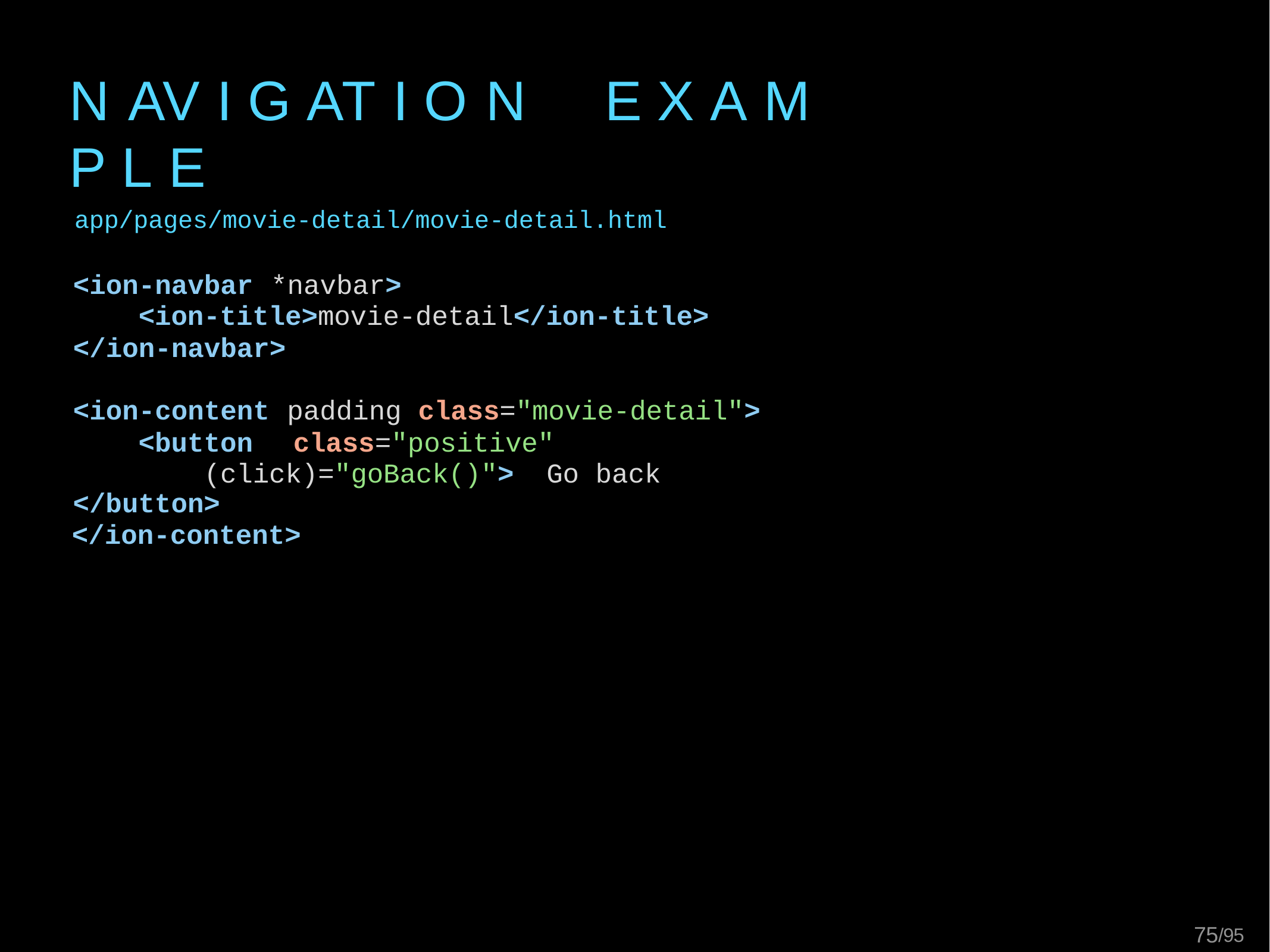

# N AV I G AT I O N	E X A M P L E
app/pages/movie-detail/movie-detail.html

<ion-navbar	*navbar>
<ion-title>movie-detail</ion-title>
</ion-navbar>

<ion-content	padding	class="movie-detail">
<button	class="positive"	(click)="goBack()">  Go back
</button>
</ion-content>
75/95